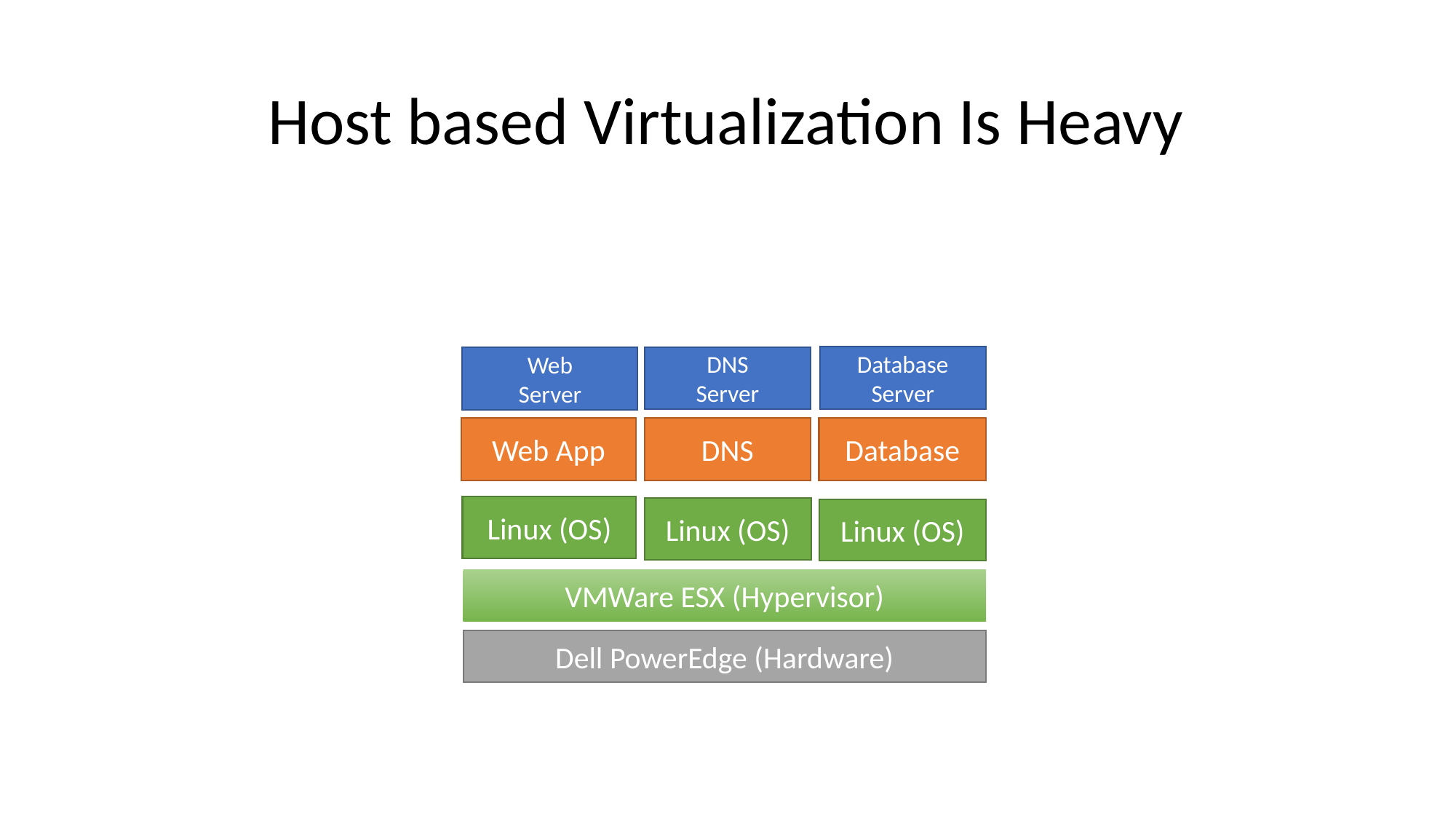

# Host based Virtualization Is Heavy
Database
Server
DNS
Server
Web
Server
Web App
DNS
Database
Linux (OS)
Linux (OS)
Linux (OS)
VMWare ESX (Hypervisor)
Dell PowerEdge (Hardware)